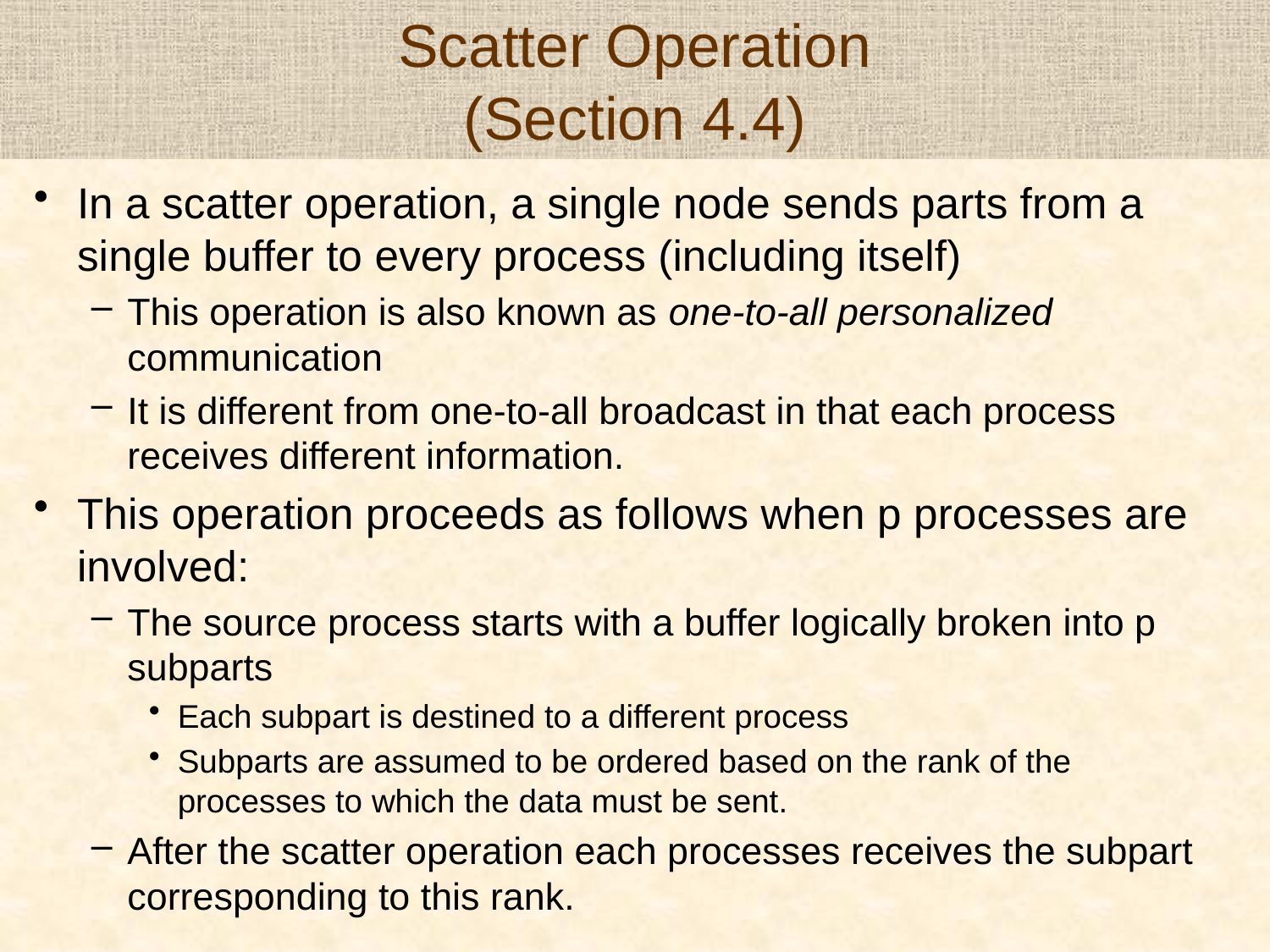

# Scatter Operation (Section 4.4)
In a scatter operation, a single node sends parts from a single buffer to every process (including itself)
This operation is also known as one-to-all personalized communication
It is different from one-to-all broadcast in that each process receives different information.
This operation proceeds as follows when p processes are involved:
The source process starts with a buffer logically broken into p subparts
Each subpart is destined to a different process
Subparts are assumed to be ordered based on the rank of the processes to which the data must be sent.
After the scatter operation each processes receives the subpart corresponding to this rank.